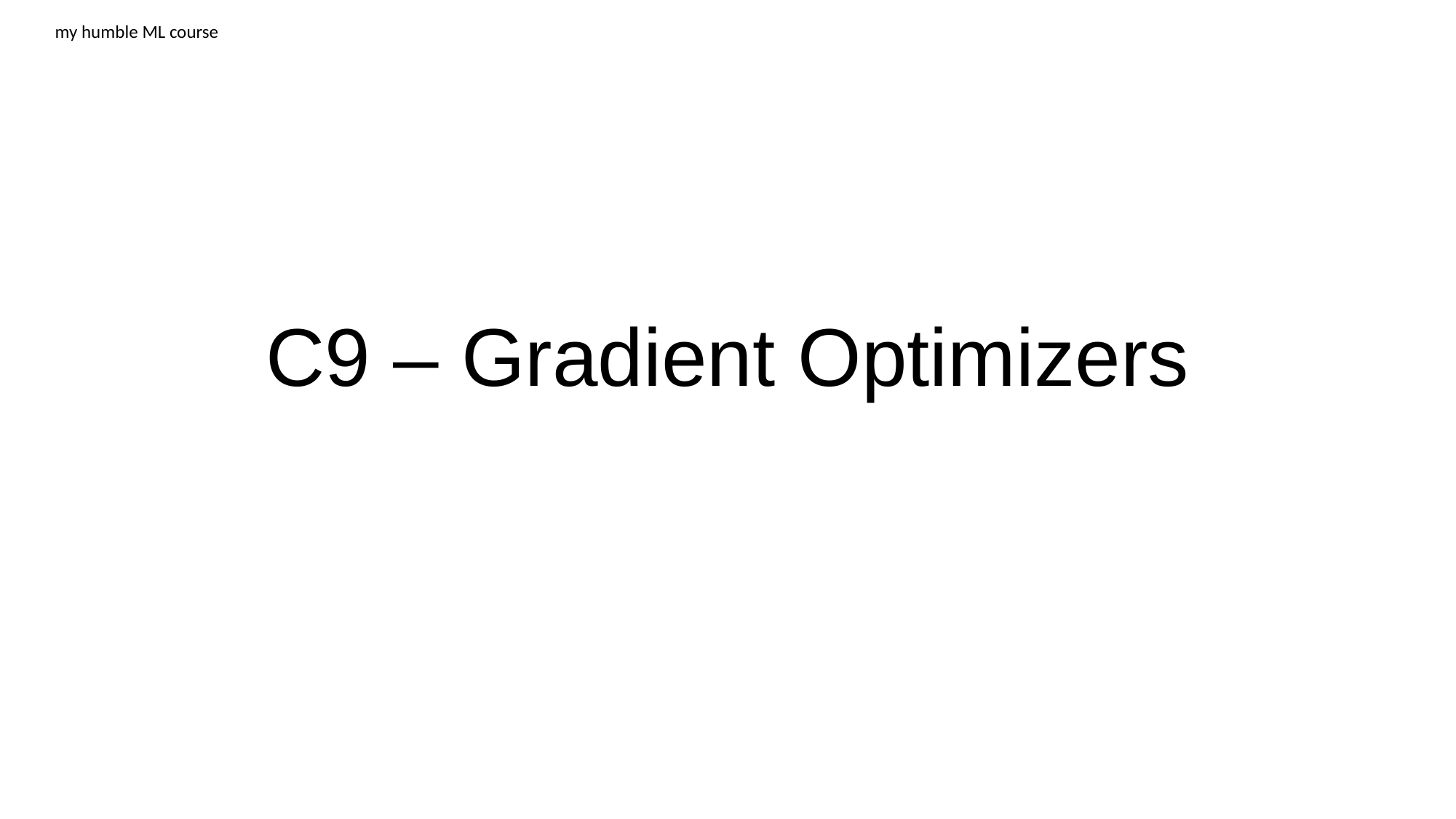

my humble ML course
# C9 – Gradient Optimizers